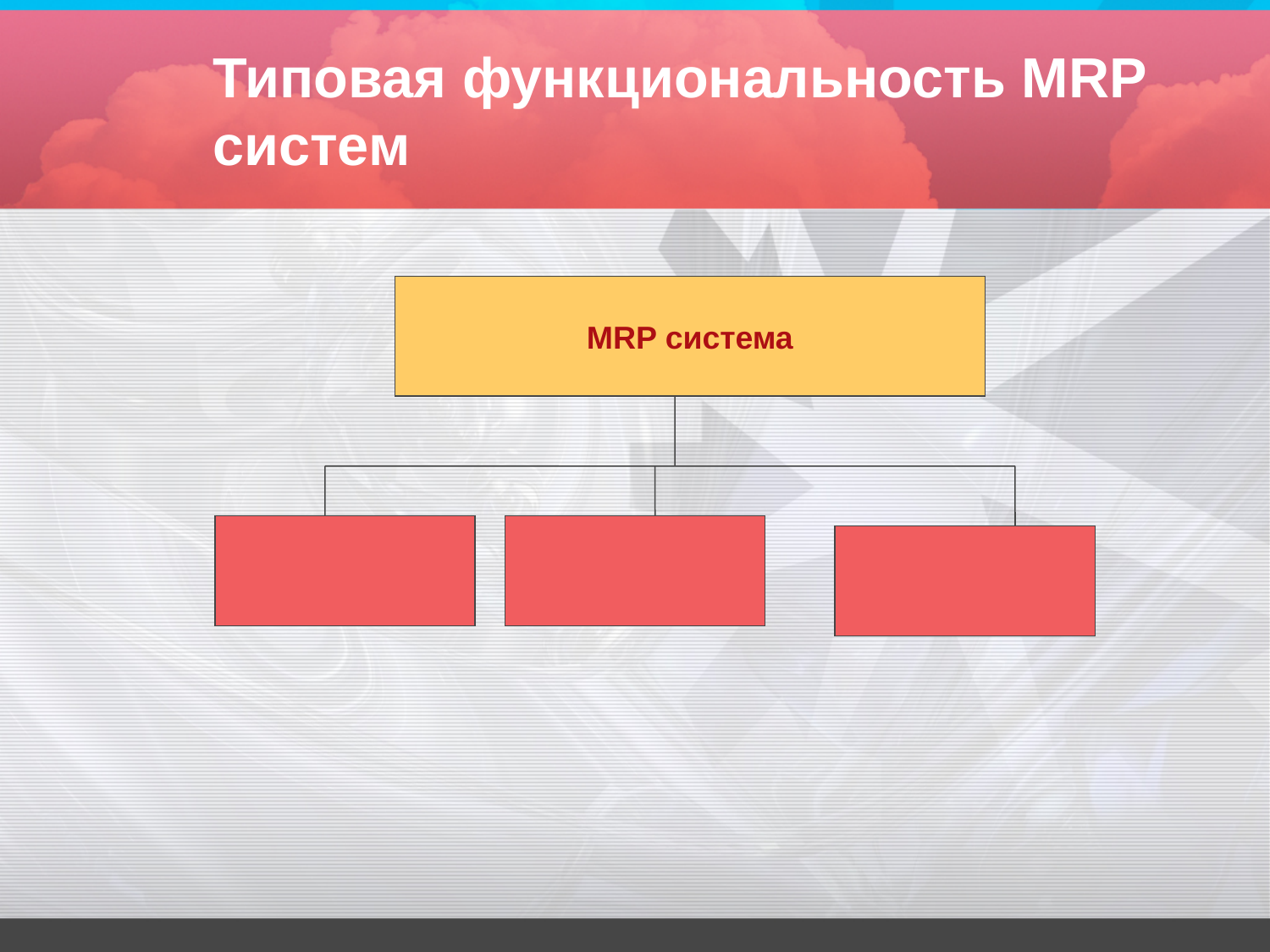

# Типовая функциональность MRP систем

MRP система